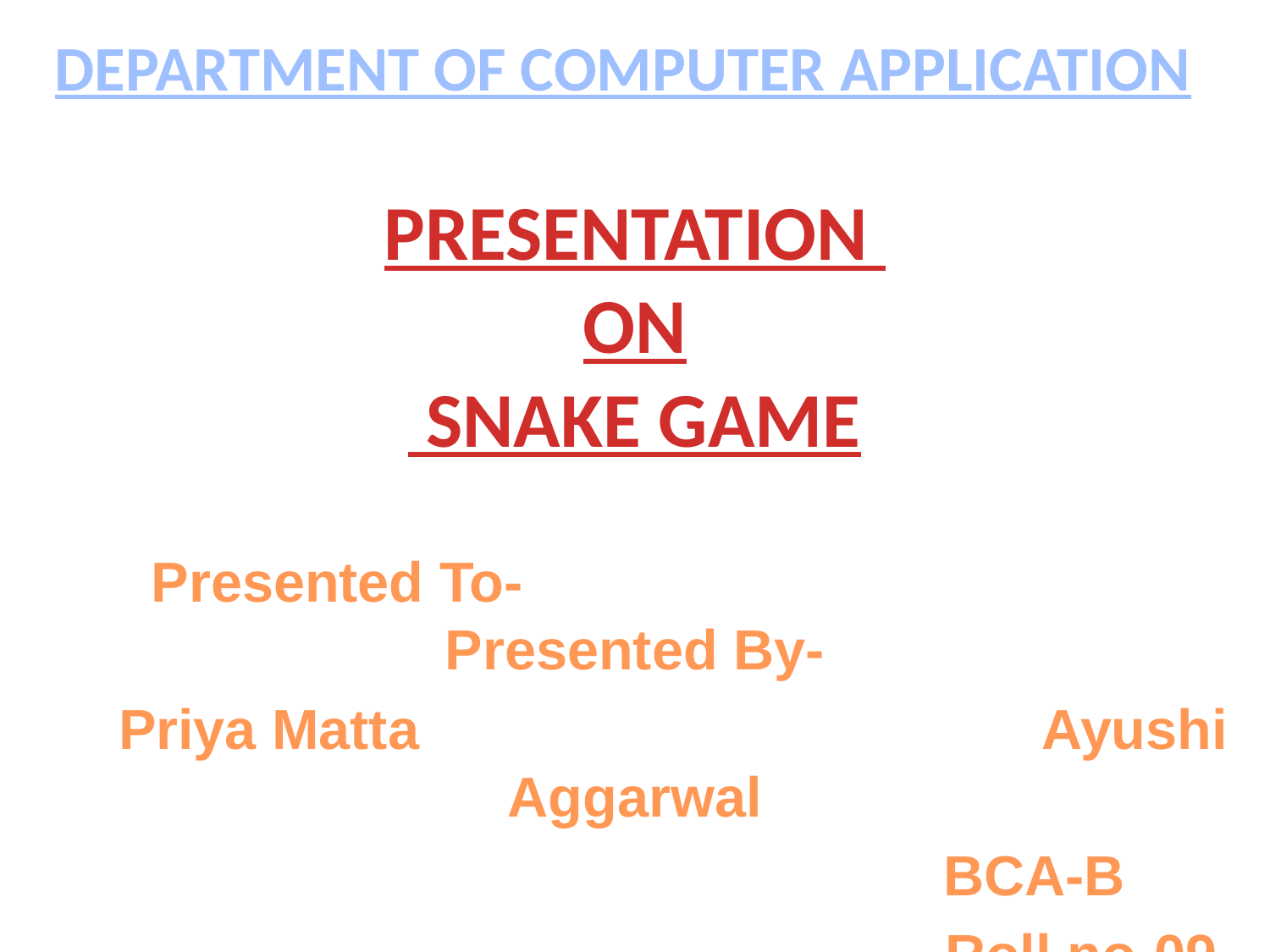

DEPARTMENT OF COMPUTER APPLICATION
# PRESENTATION ON SNAKE GAME
Presented To-                                       Presented By-
     Priya Matta                                        Ayushi Aggarwal
                                                   BCA-B
                                                         Roll no-09